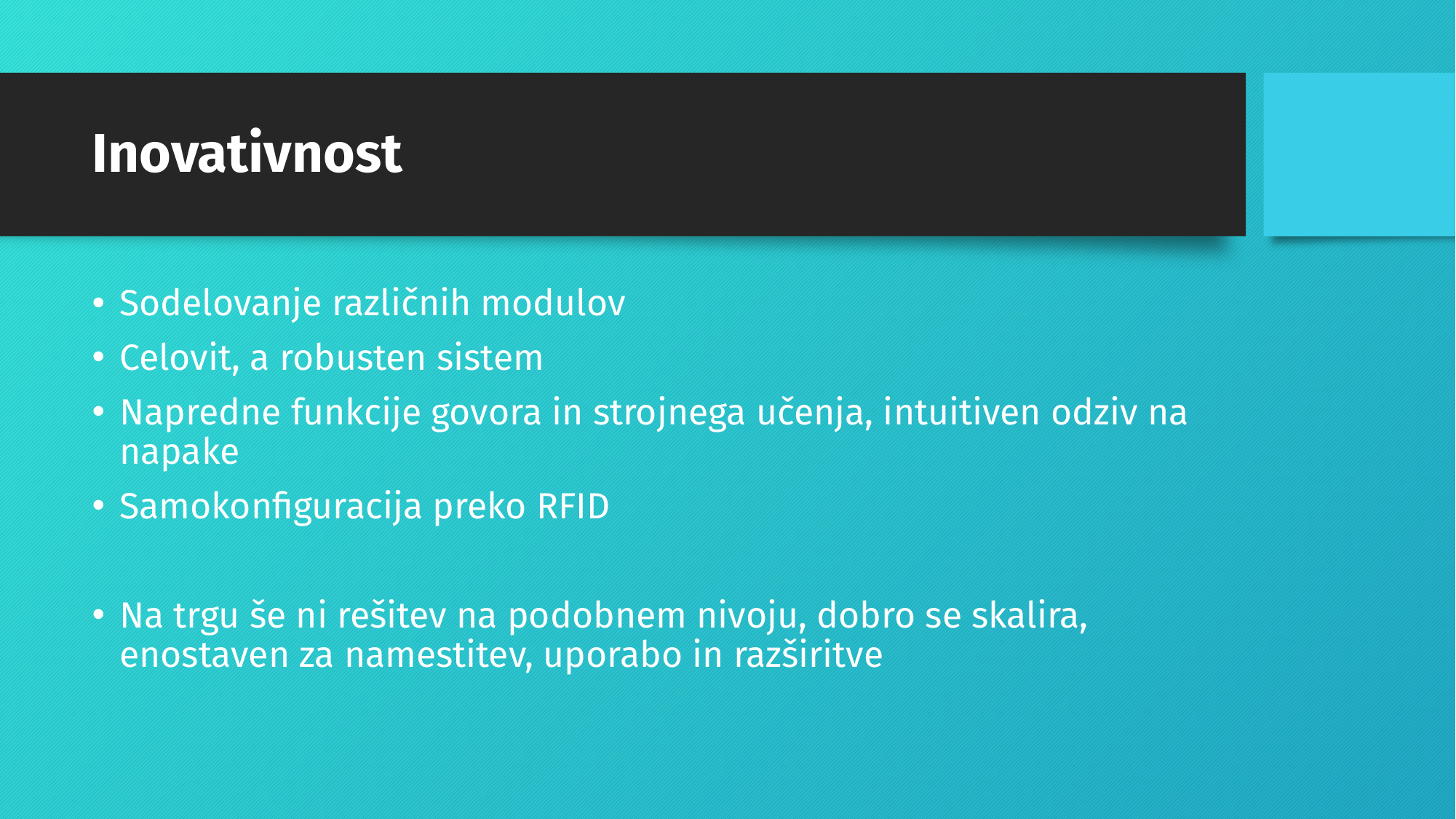

# Inovativnost
Sodelovanje različnih modulov
Celovit, a robusten sistem
Napredne funkcije govora in strojnega učenja, intuitiven odziv na napake
Samokonfiguracija preko RFID

Na trgu še ni rešitev na podobnem nivoju, dobro se skalira, enostaven za namestitev, uporabo in razširitve